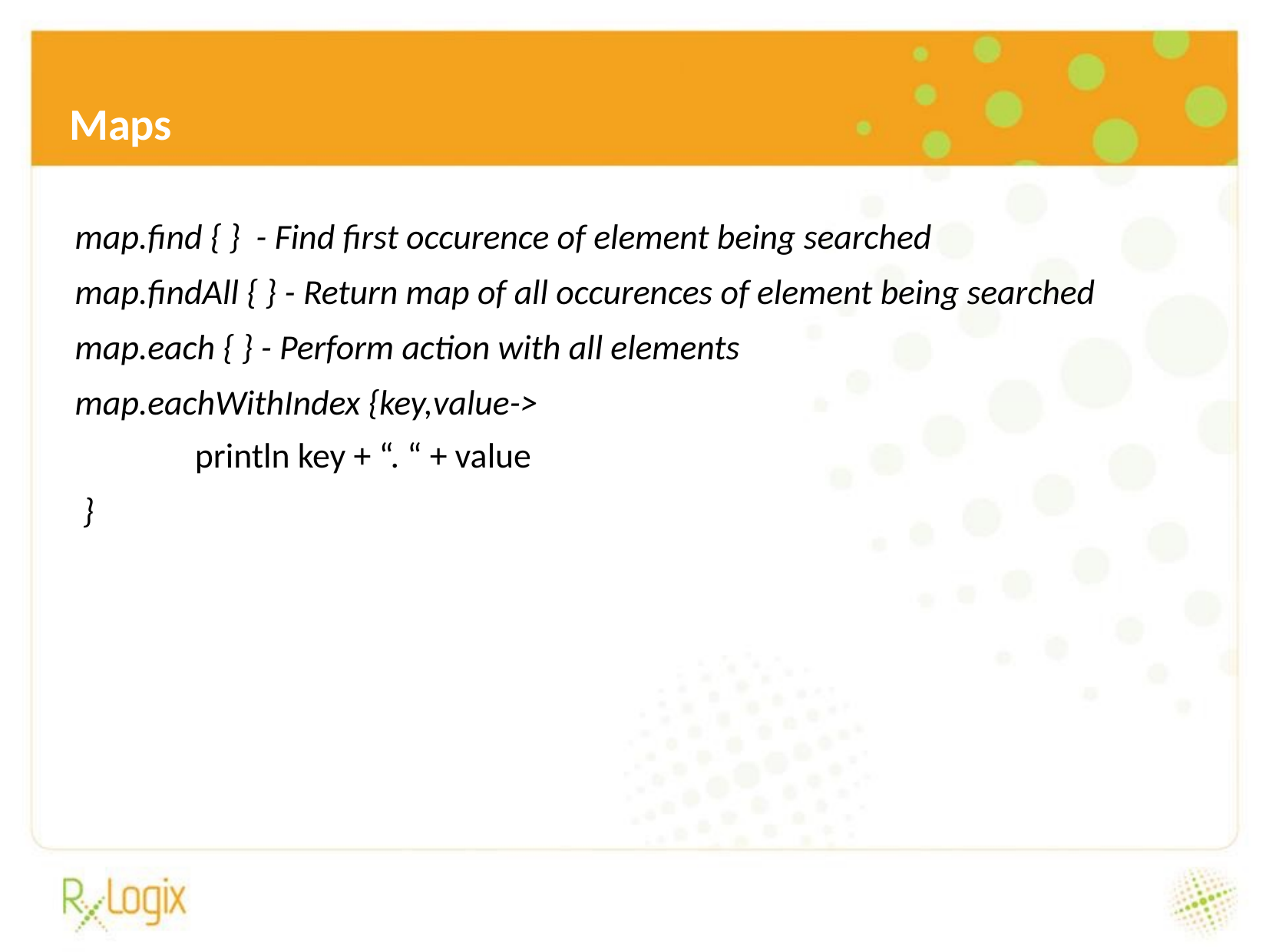

Maps
map.find { }  - Find first occurence of element being searched
map.findAll { } - Return map of all occurences of element being searched
map.each { } - Perform action with all elements
map.eachWithIndex {key,value->
println key + “. “ + value
 }